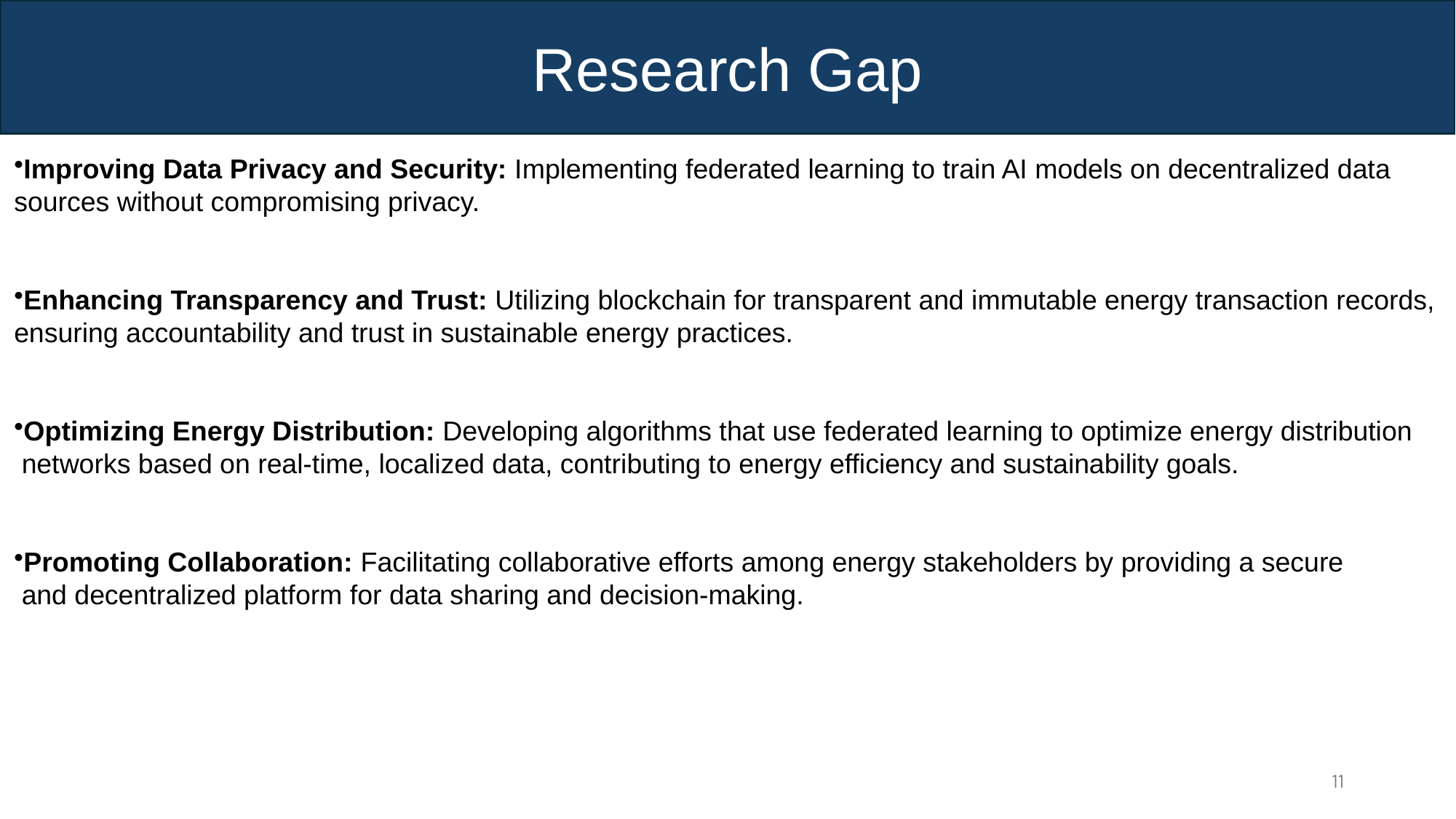

Research Gap

Improving Data Privacy and Security: Implementing federated learning to train AI models on decentralized data
sources without compromising privacy.

Enhancing Transparency and Trust: Utilizing blockchain for transparent and immutable energy transaction records,
ensuring accountability and trust in sustainable energy practices.

Optimizing Energy Distribution: Developing algorithms that use federated learning to optimize energy distribution
 networks based on real-time, localized data, contributing to energy efficiency and sustainability goals.

Promoting Collaboration: Facilitating collaborative efforts among energy stakeholders by providing a secure
 and decentralized platform for data sharing and decision-making.

11